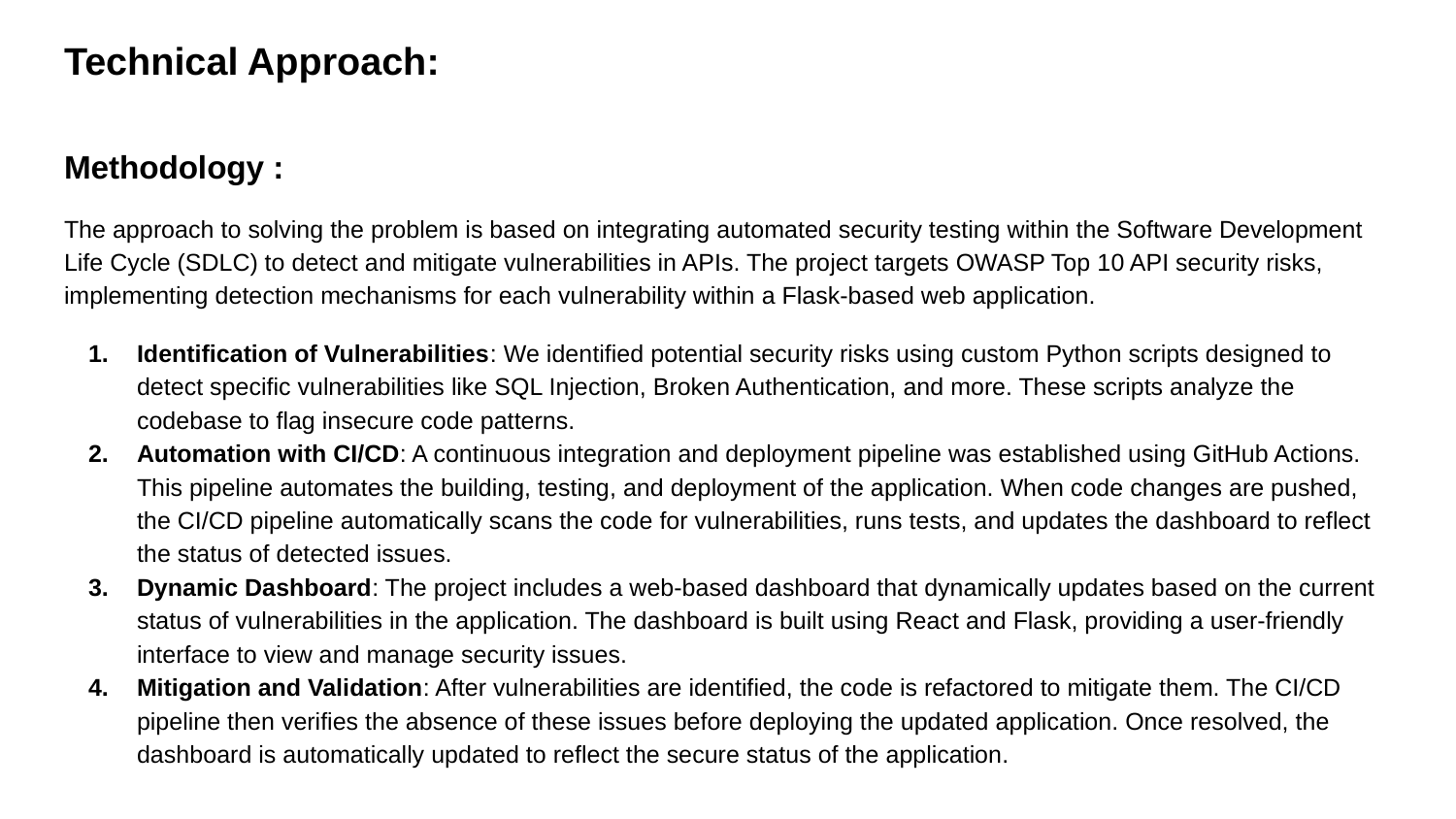

# Technical Approach:

Methodology :
The approach to solving the problem is based on integrating automated security testing within the Software Development Life Cycle (SDLC) to detect and mitigate vulnerabilities in APIs. The project targets OWASP Top 10 API security risks, implementing detection mechanisms for each vulnerability within a Flask-based web application.
Identification of Vulnerabilities: We identified potential security risks using custom Python scripts designed to detect specific vulnerabilities like SQL Injection, Broken Authentication, and more. These scripts analyze the codebase to flag insecure code patterns.
Automation with CI/CD: A continuous integration and deployment pipeline was established using GitHub Actions. This pipeline automates the building, testing, and deployment of the application. When code changes are pushed, the CI/CD pipeline automatically scans the code for vulnerabilities, runs tests, and updates the dashboard to reflect the status of detected issues.
Dynamic Dashboard: The project includes a web-based dashboard that dynamically updates based on the current status of vulnerabilities in the application. The dashboard is built using React and Flask, providing a user-friendly interface to view and manage security issues.
Mitigation and Validation: After vulnerabilities are identified, the code is refactored to mitigate them. The CI/CD pipeline then verifies the absence of these issues before deploying the updated application. Once resolved, the dashboard is automatically updated to reflect the secure status of the application.